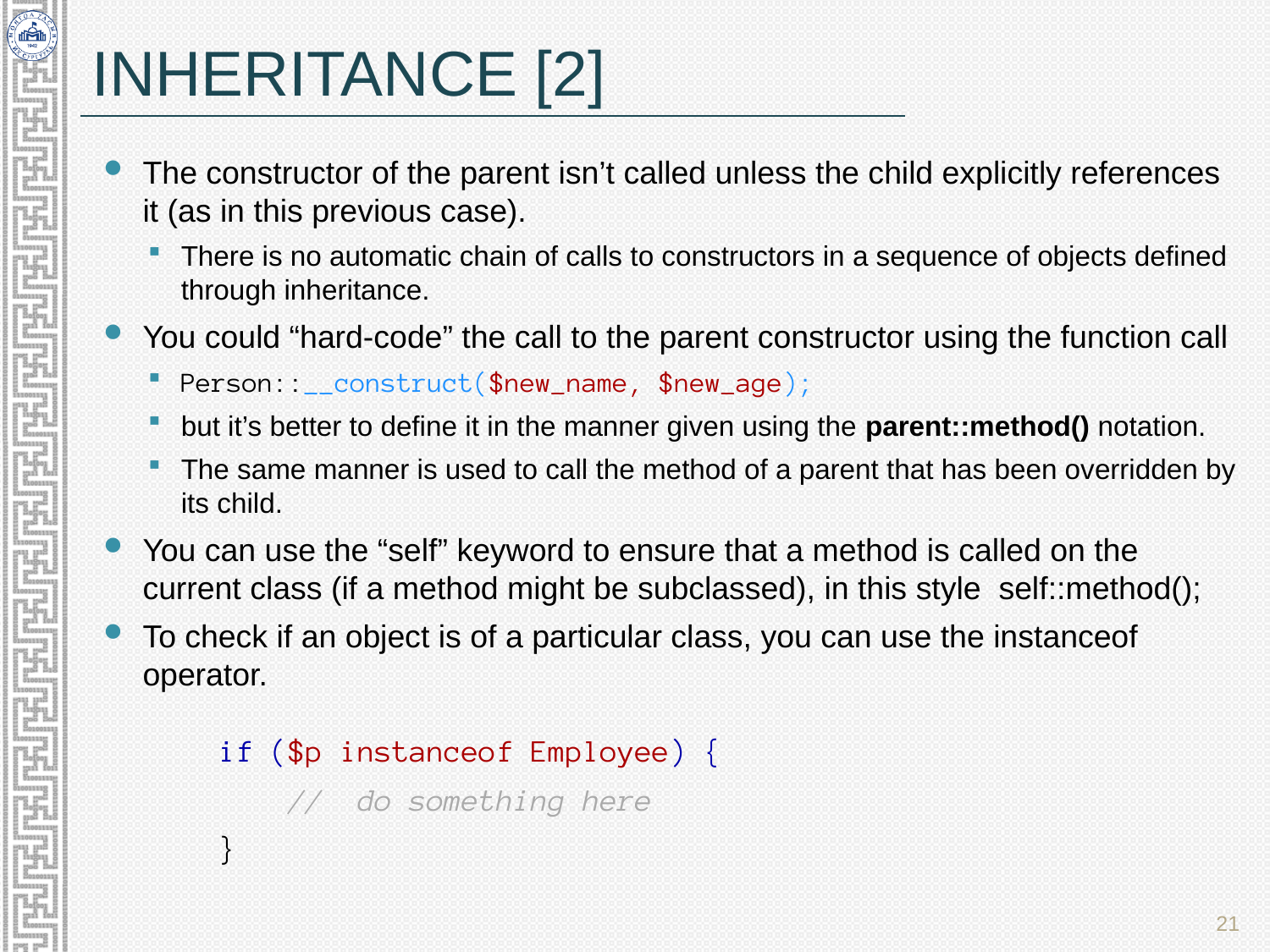

# Inheritance [2]
The constructor of the parent isn’t called unless the child explicitly references it (as in this previous case).
There is no automatic chain of calls to constructors in a sequence of objects defined through inheritance.
You could “hard-code” the call to the parent constructor using the function call
Person::__construct($new_name, $new_age);
but it’s better to define it in the manner given using the parent::method() notation.
The same manner is used to call the method of a parent that has been overridden by its child.
You can use the “self” keyword to ensure that a method is called on the current class (if a method might be subclassed), in this style  self::method();
To check if an object is of a particular class, you can use the instanceof operator.

if ($p instanceof Employee) {
    //  do something here
}

21